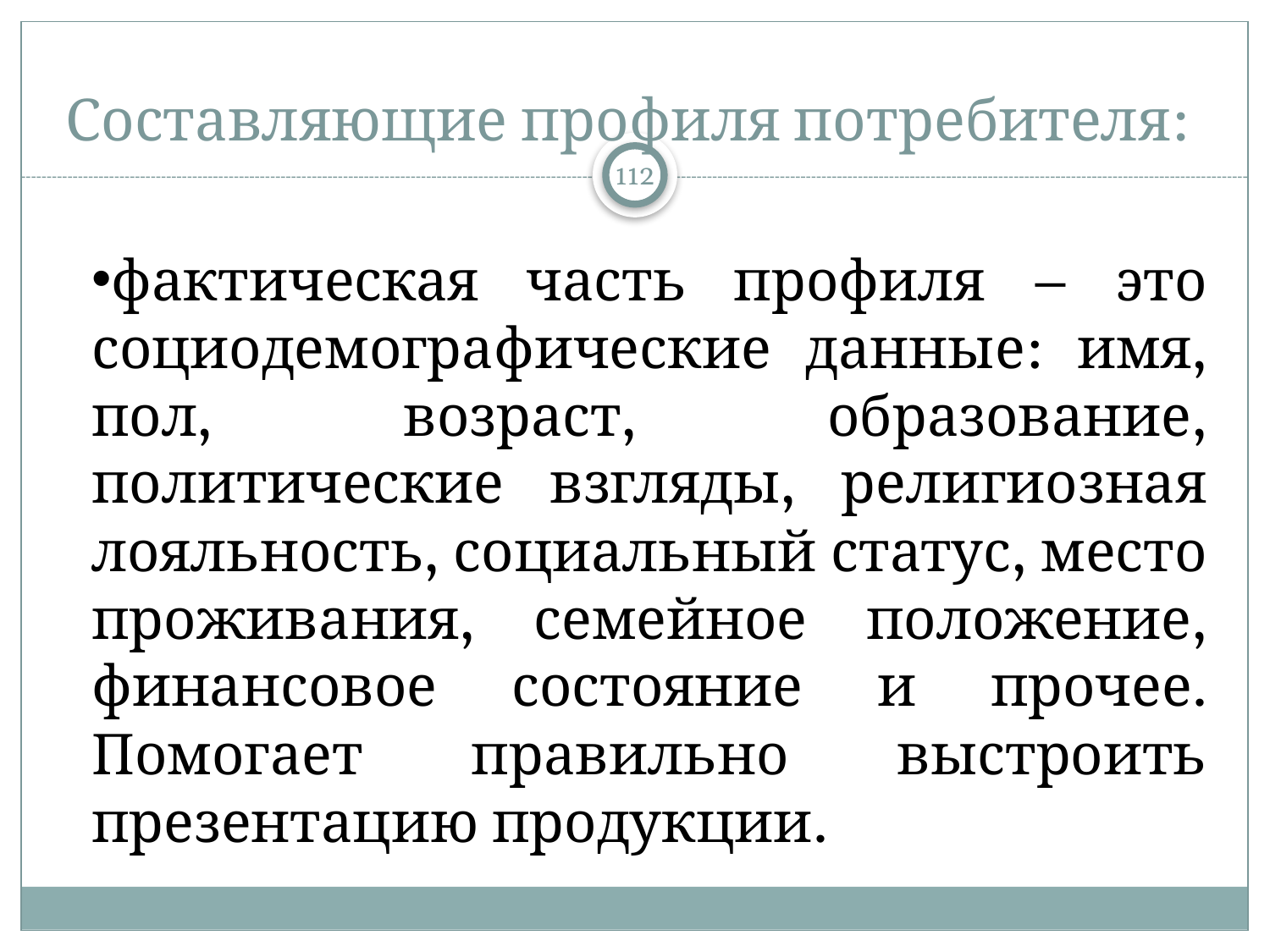

# Составляющие профиля потребителя:
112
фактическая часть профиля – это социодемографические данные: имя, пол, возраст, образование, политические взгляды, религиозная лояльность, социальный статус, место проживания, семейное положение, финансовое состояние и прочее. Помогает правильно выстроить презентацию продукции.